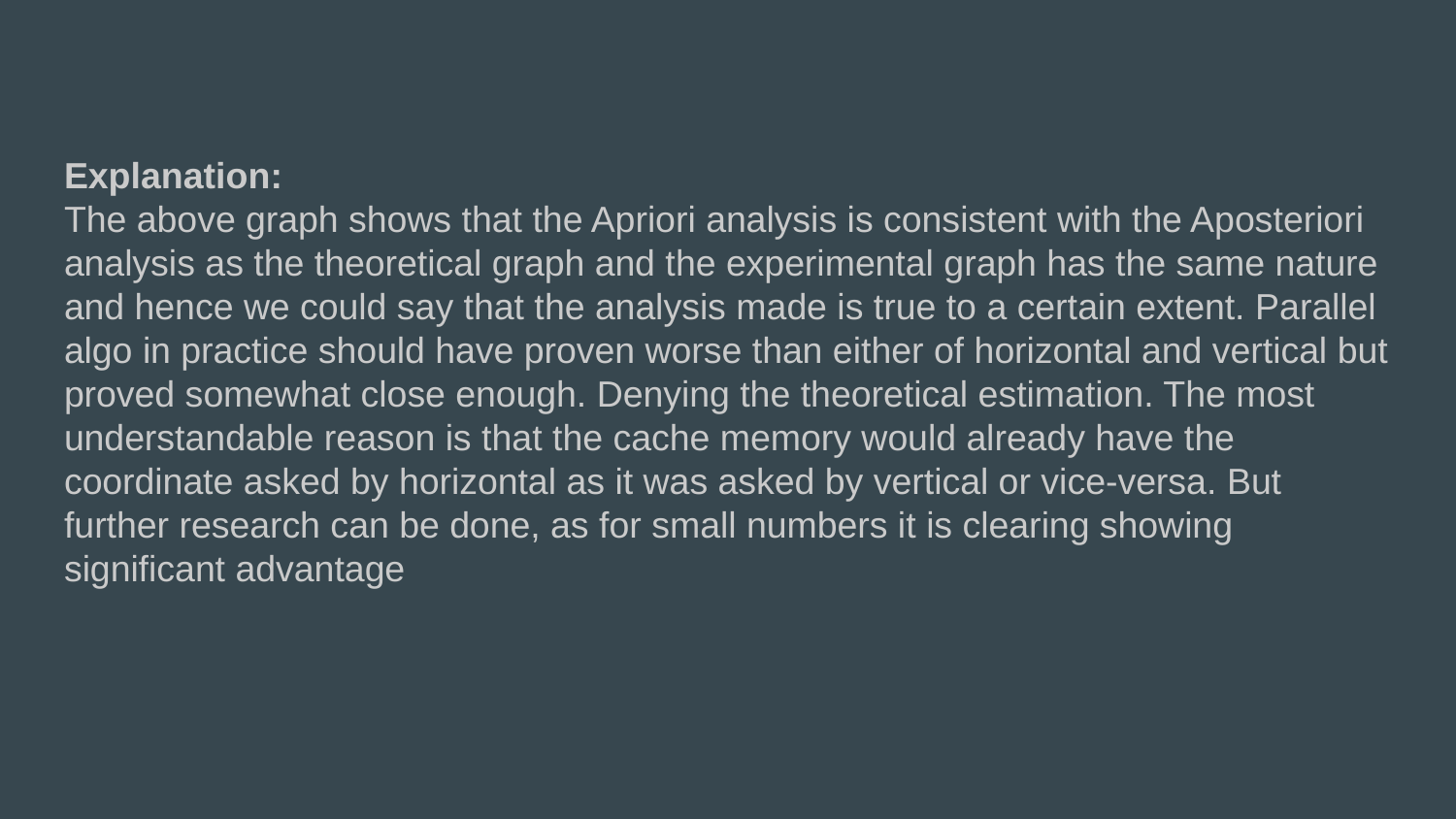

Explanation:
The above graph shows that the Apriori analysis is consistent with the Aposteriori analysis as the theoretical graph and the experimental graph has the same nature and hence we could say that the analysis made is true to a certain extent. Parallel algo in practice should have proven worse than either of horizontal and vertical but proved somewhat close enough. Denying the theoretical estimation. The most understandable reason is that the cache memory would already have the coordinate asked by horizontal as it was asked by vertical or vice-versa. But further research can be done, as for small numbers it is clearing showing significant advantage